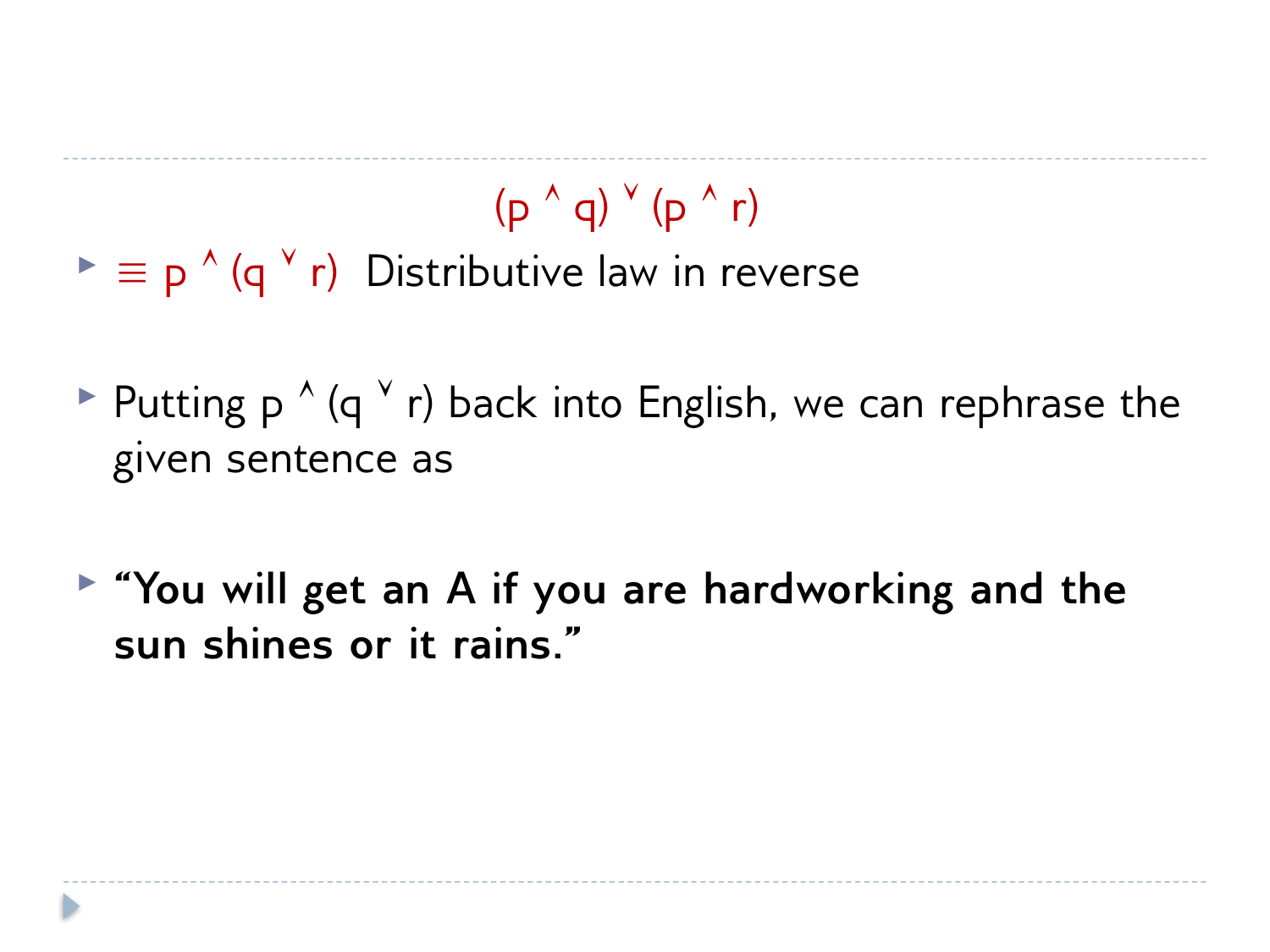

#
				(p ∧ q) ∨ (p ∧ r)
≡ p ∧ (q ∨ r)  Distributive law in reverse

Putting p ∧ (q ∨ r) back into English, we can rephrase the given sentence as

“You will get an A if you are hardworking and the sun shines or it rains.”